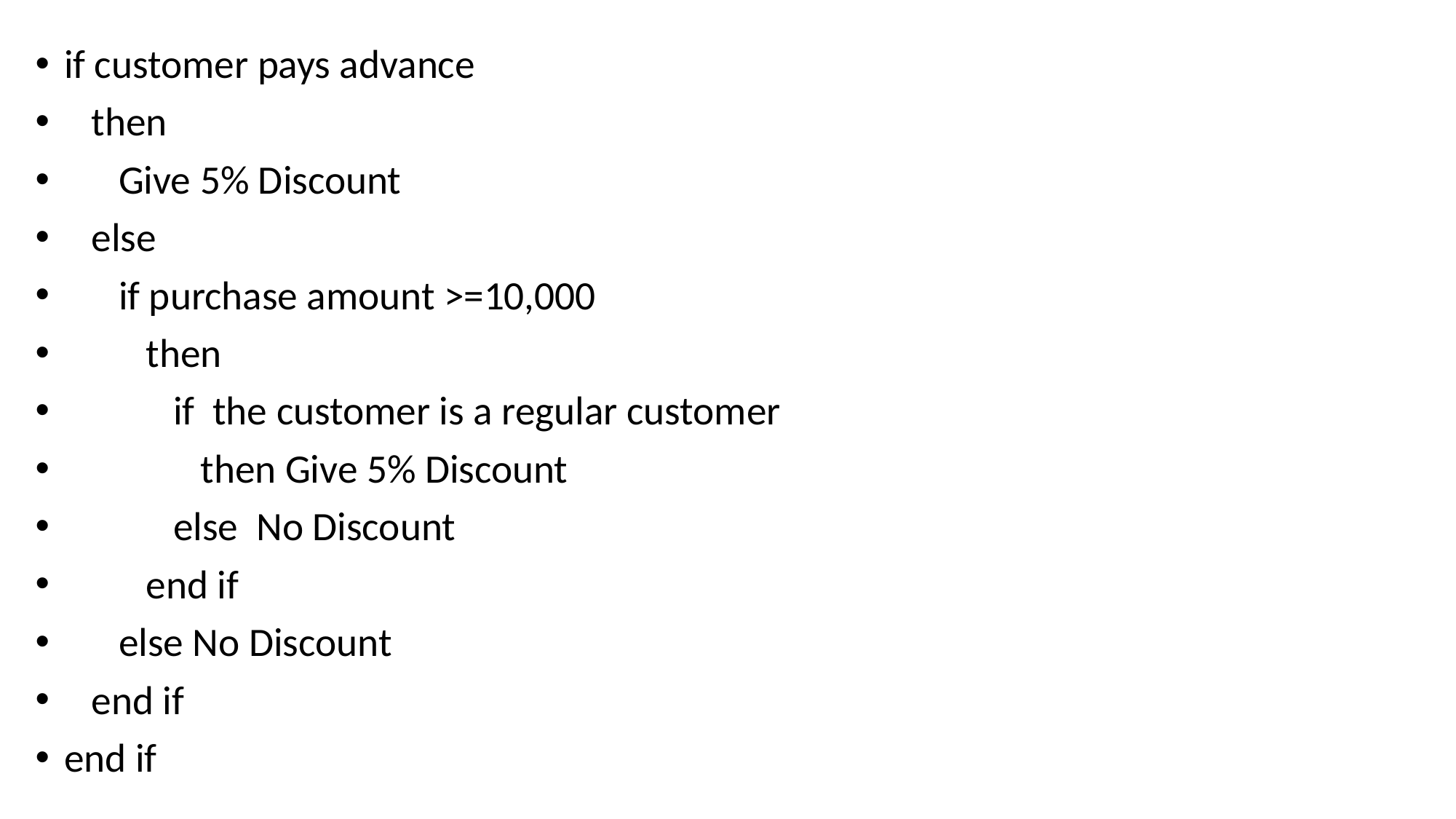

if customer pays advance
   then
      Give 5% Discount
   else
      if purchase amount >=10,000
         then
            if  the customer is a regular customer
               then Give 5% Discount
            else  No Discount
         end if
      else No Discount
   end if
end if